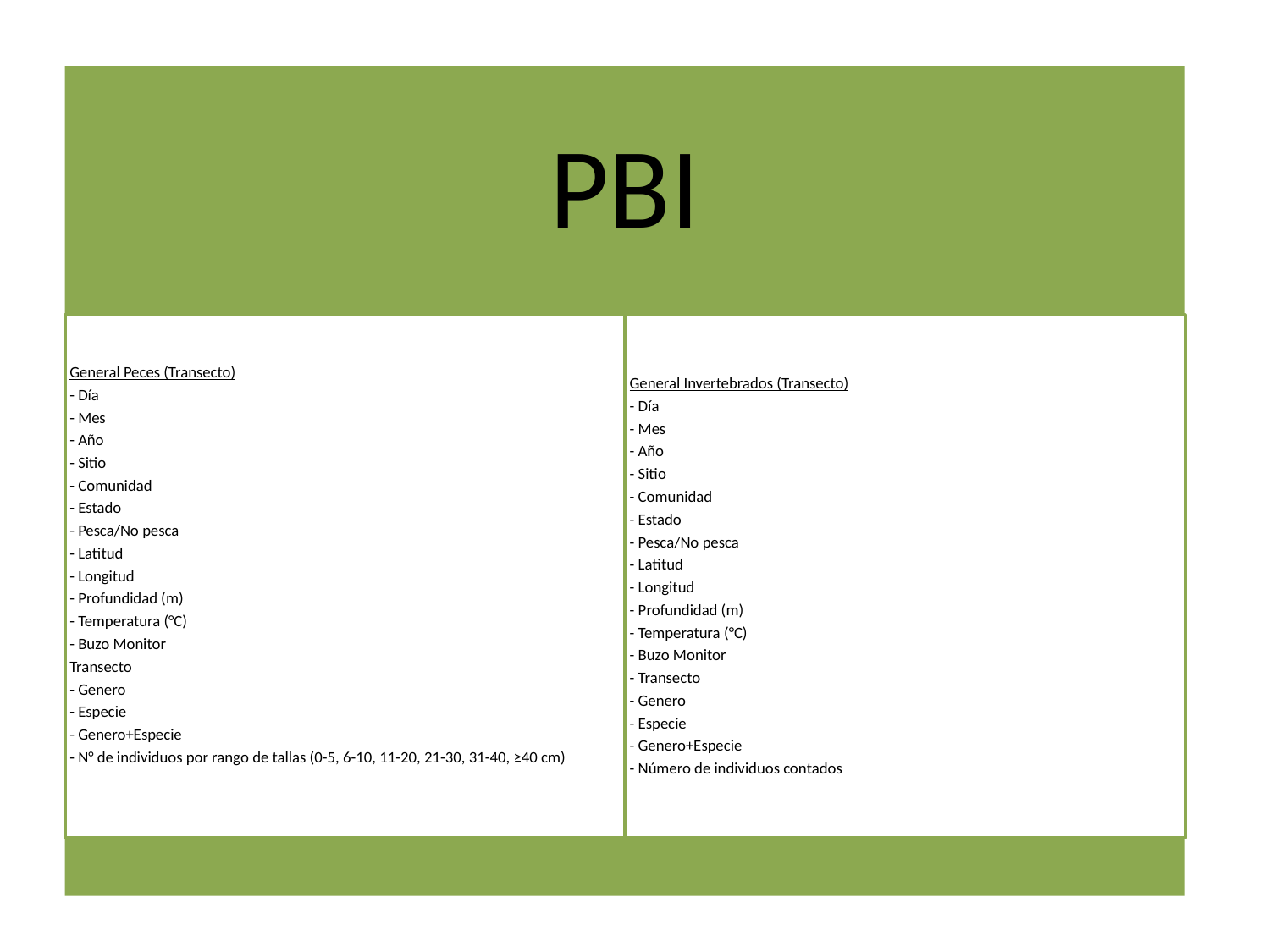

PBI
General Peces (Transecto)
- Día
- Mes
- Año
- Sitio
- Comunidad
- Estado
- Pesca/No pesca
- Latitud
- Longitud
- Profundidad (m)
- Temperatura (°C)
- Buzo Monitor
Transecto
- Genero
- Especie
- Genero+Especie
- N° de individuos por rango de tallas (0-5, 6-10, 11-20, 21-30, 31-40, ≥40 cm)

General Invertebrados (Transecto)
- Día
- Mes
- Año
- Sitio
- Comunidad
- Estado
- Pesca/No pesca
- Latitud
- Longitud
- Profundidad (m)
- Temperatura (°C)
- Buzo Monitor
- Transecto
- Genero
- Especie
- Genero+Especie
- Número de individuos contados